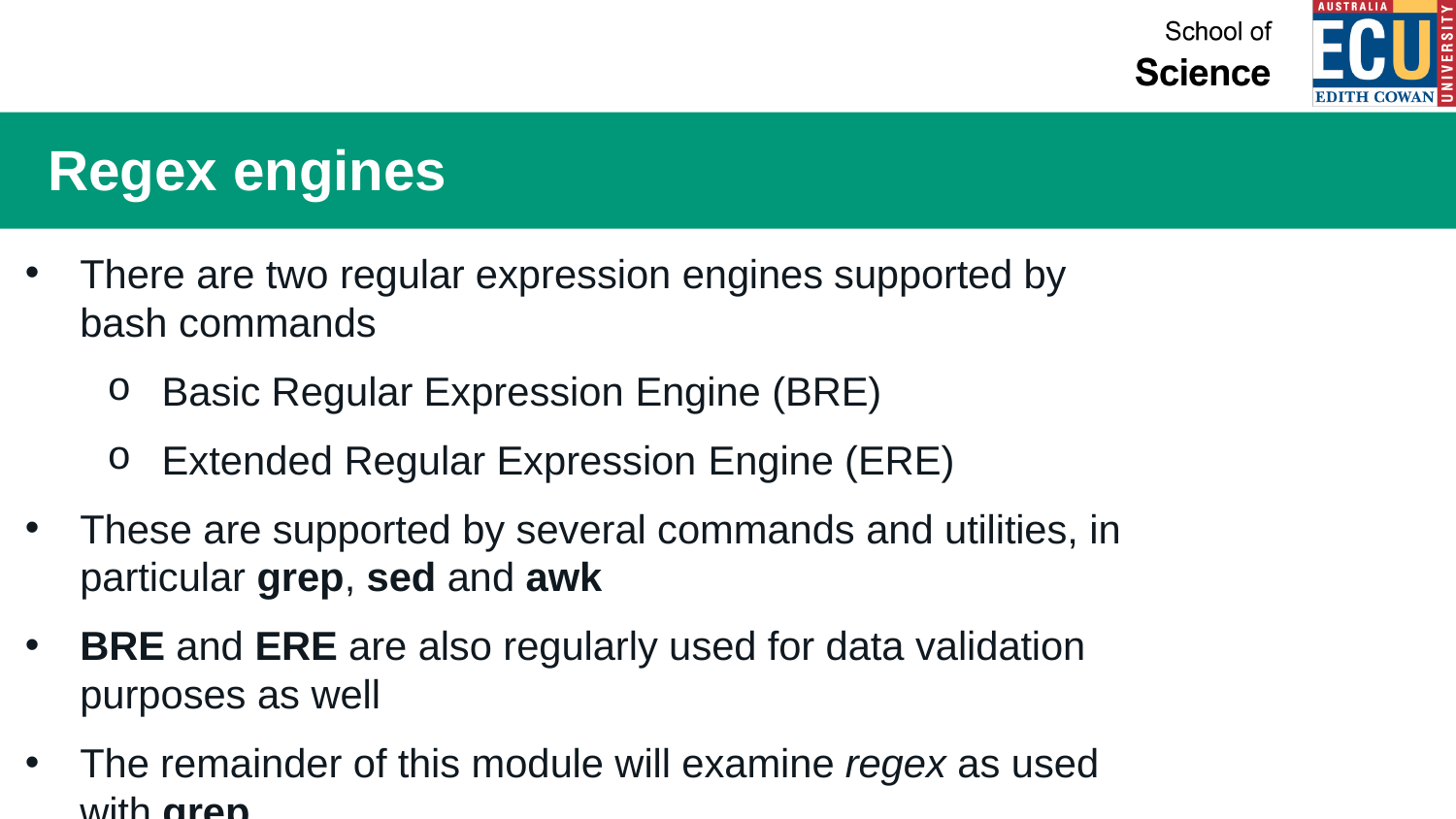

# Regex engines
There are two regular expression engines supported by bash commands
Basic Regular Expression Engine (BRE)
Extended Regular Expression Engine (ERE)
These are supported by several commands and utilities, in particular grep, sed and awk
BRE and ERE are also regularly used for data validation purposes as well
The remainder of this module will examine regex as used with grep